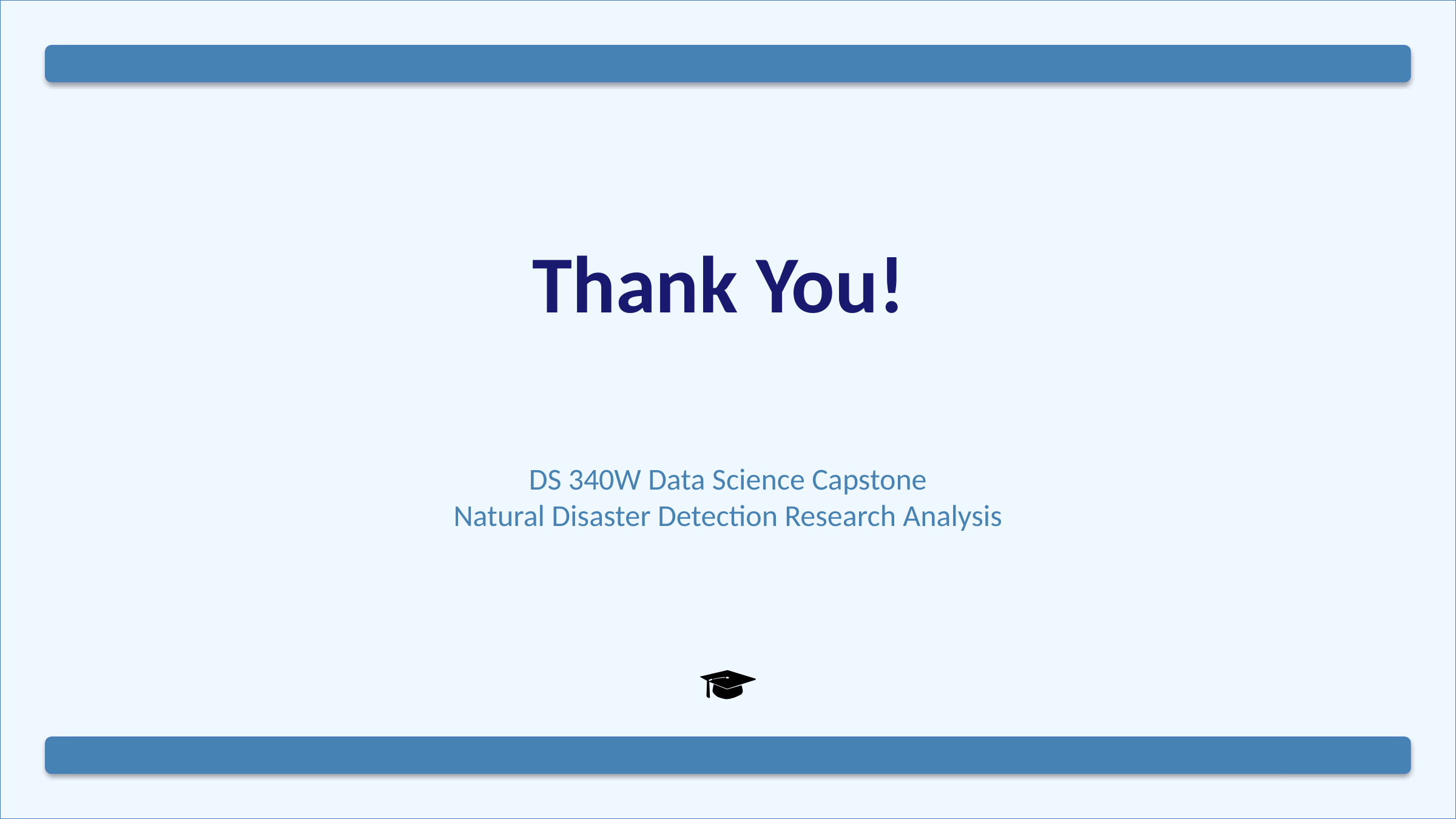

Thank You!
DS 340W Data Science Capstone
Natural Disaster Detection Research Analysis
🎓